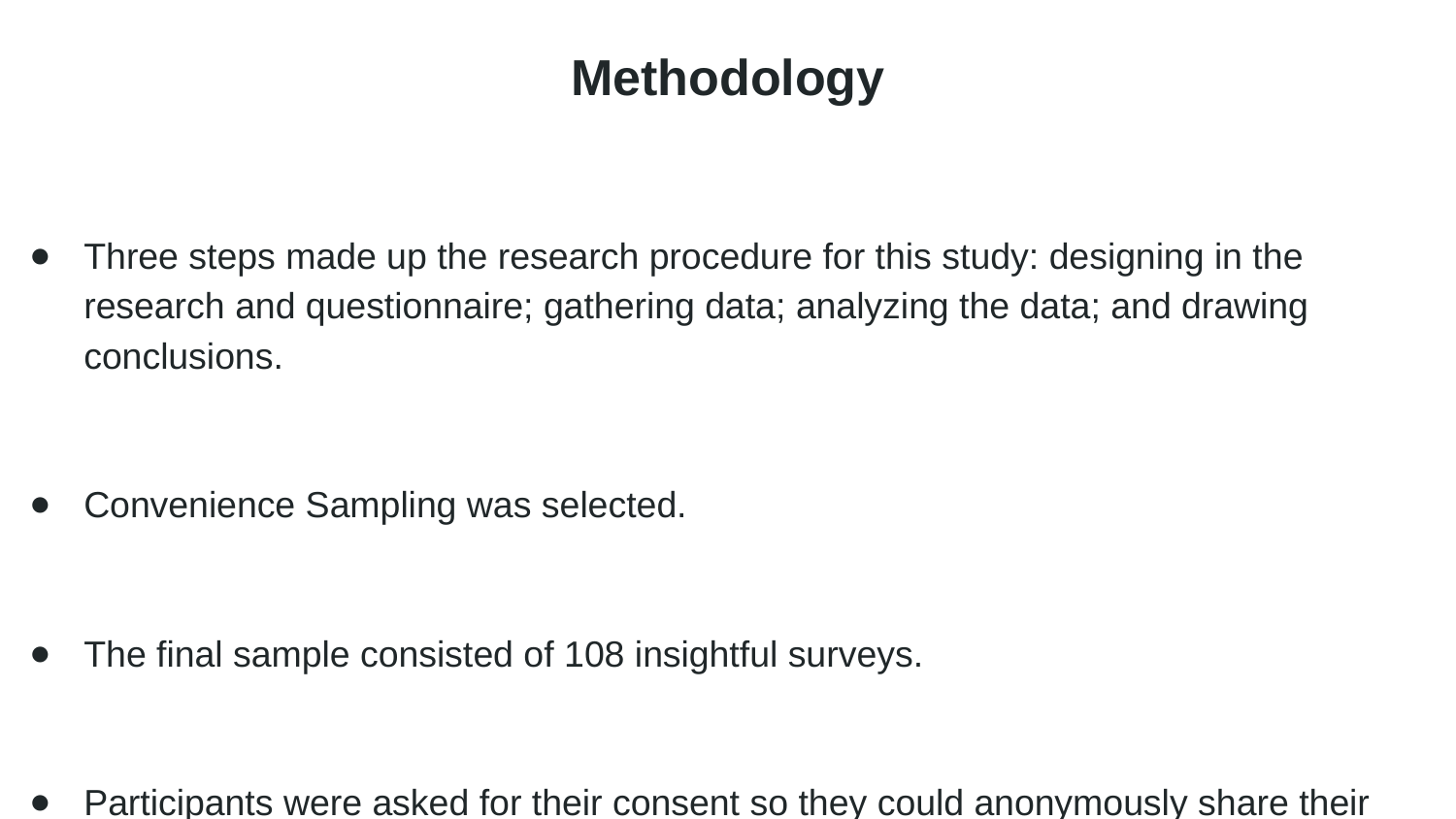

# Methodology
Three steps made up the research procedure for this study: designing in the research and questionnaire; gathering data; analyzing the data; and drawing conclusions.

Convenience Sampling was selected.

The final sample consisted of 108 insightful surveys.

Participants were asked for their consent so they could anonymously share their opinions about smart home technology and services.